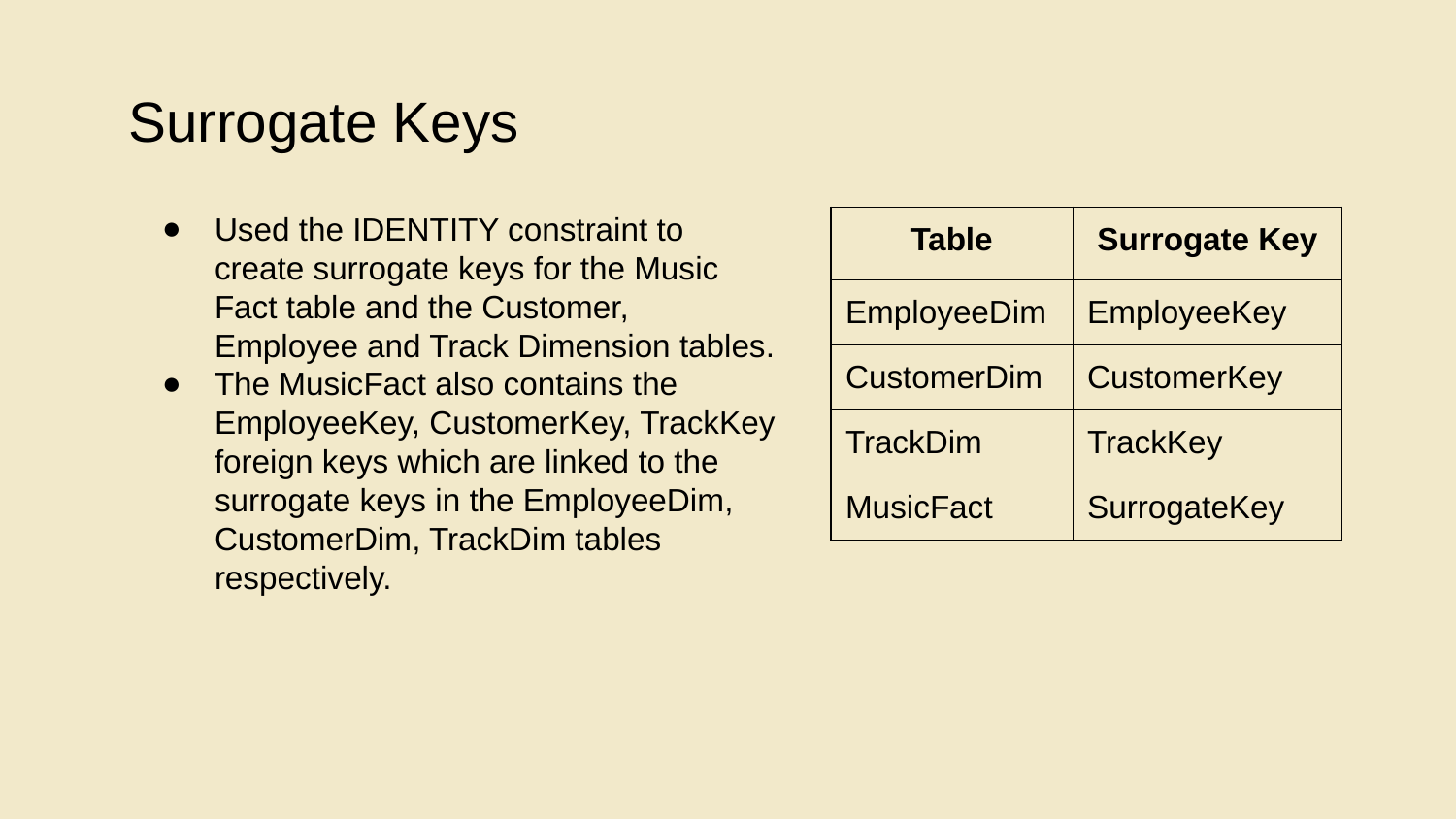

Surrogate Keys
Used the IDENTITY constraint to create surrogate keys for the Music Fact table and the Customer, Employee and Track Dimension tables.
The MusicFact also contains the EmployeeKey, CustomerKey, TrackKey foreign keys which are linked to the surrogate keys in the EmployeeDim, CustomerDim, TrackDim tables respectively.
| Table | Surrogate Key |
| --- | --- |
| EmployeeDim | EmployeeKey |
| CustomerDim | CustomerKey |
| TrackDim | TrackKey |
| MusicFact | SurrogateKey |